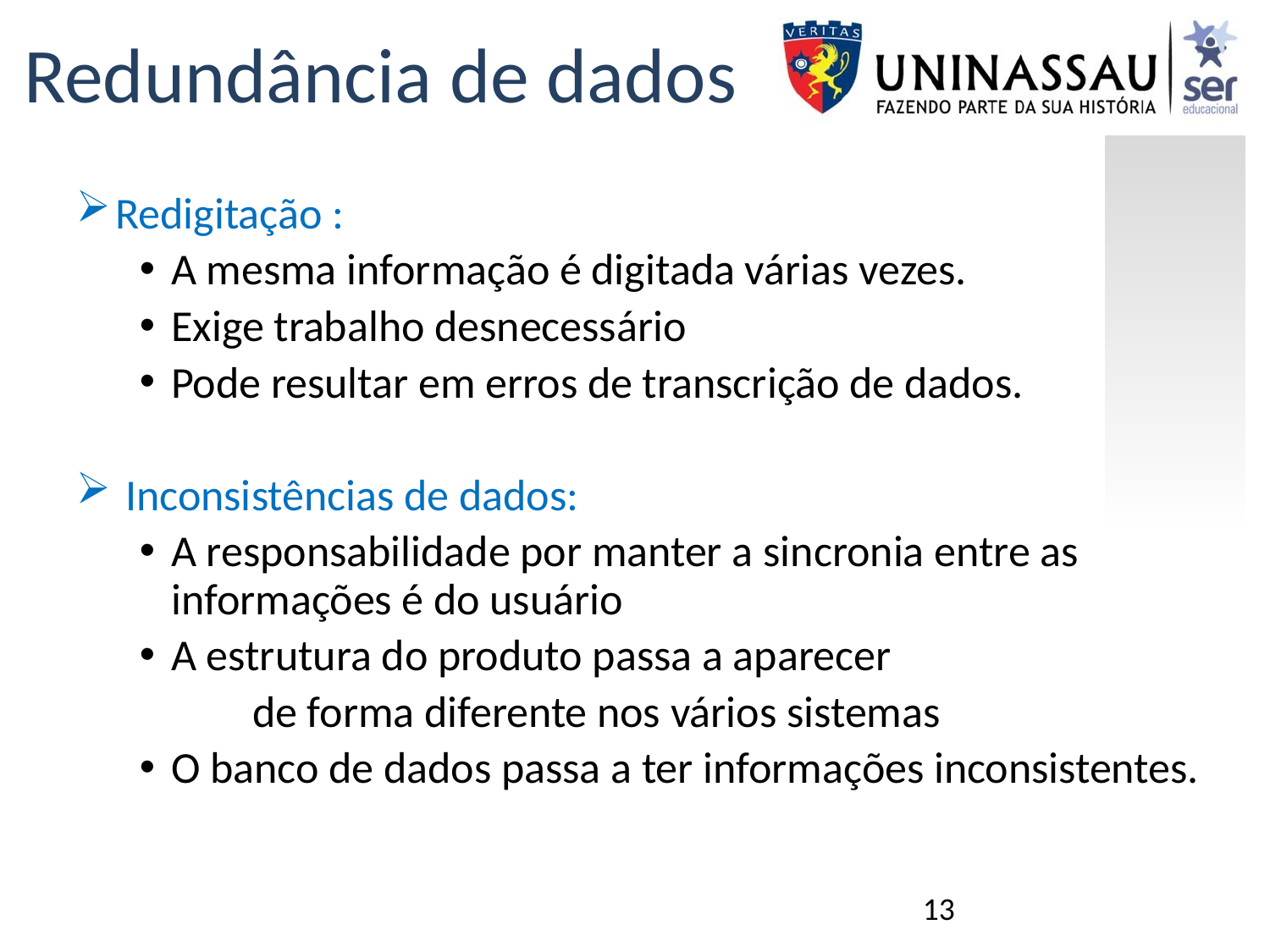

Redundância de dados

Redigitação :
A mesma informação é digitada várias vezes.
Exige trabalho desnecessário
Pode resultar em erros de transcrição de dados.

 Inconsistências de dados:
A responsabilidade por manter a sincronia entre as informações é do usuário
A estrutura do produto passa a aparecer
		 de forma diferente nos vários sistemas
O banco de dados passa a ter informações inconsistentes.

13